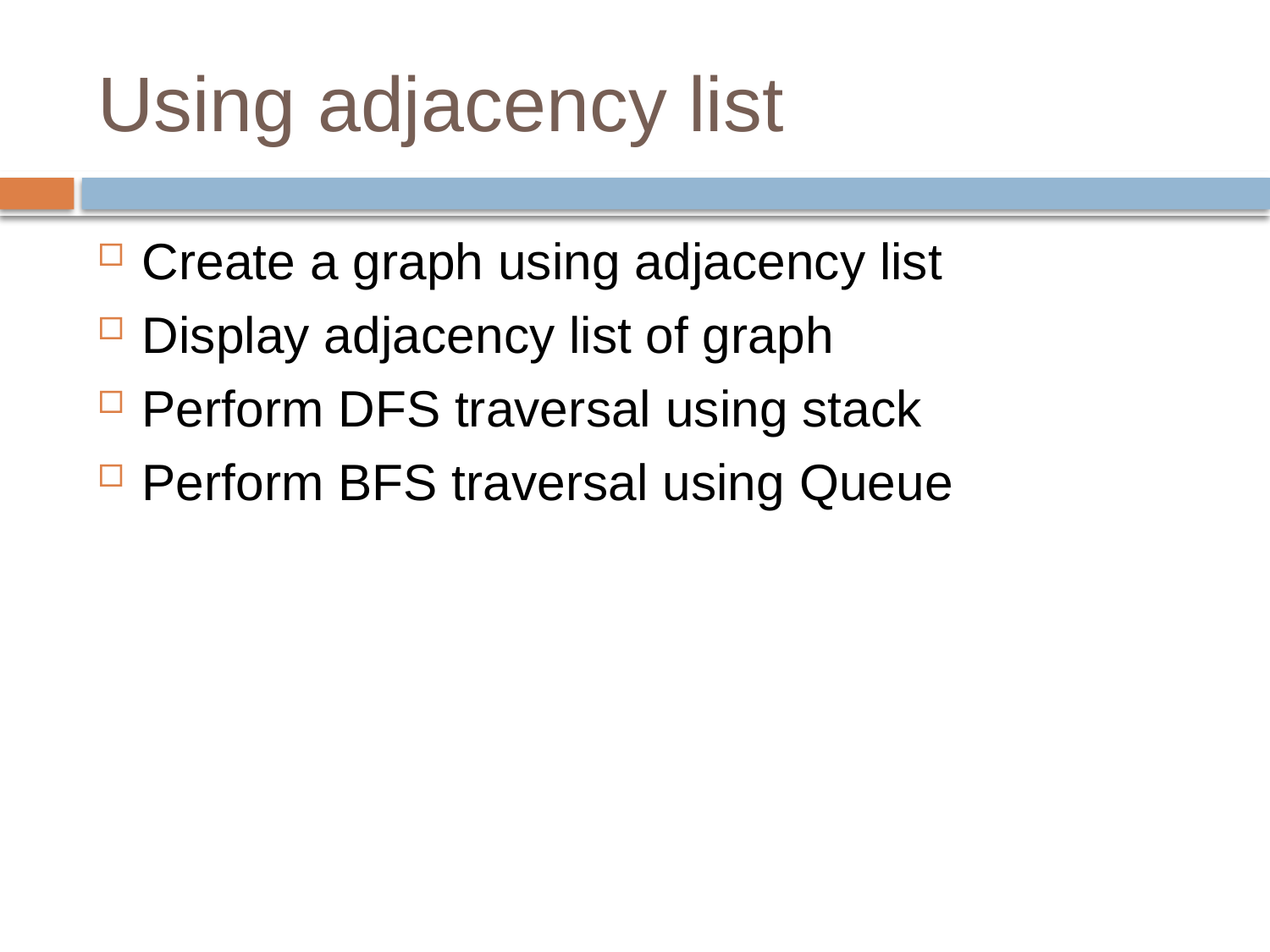

# Using adjacency list
Create a graph using adjacency list
Display adjacency list of graph
Perform DFS traversal using stack
Perform BFS traversal using Queue